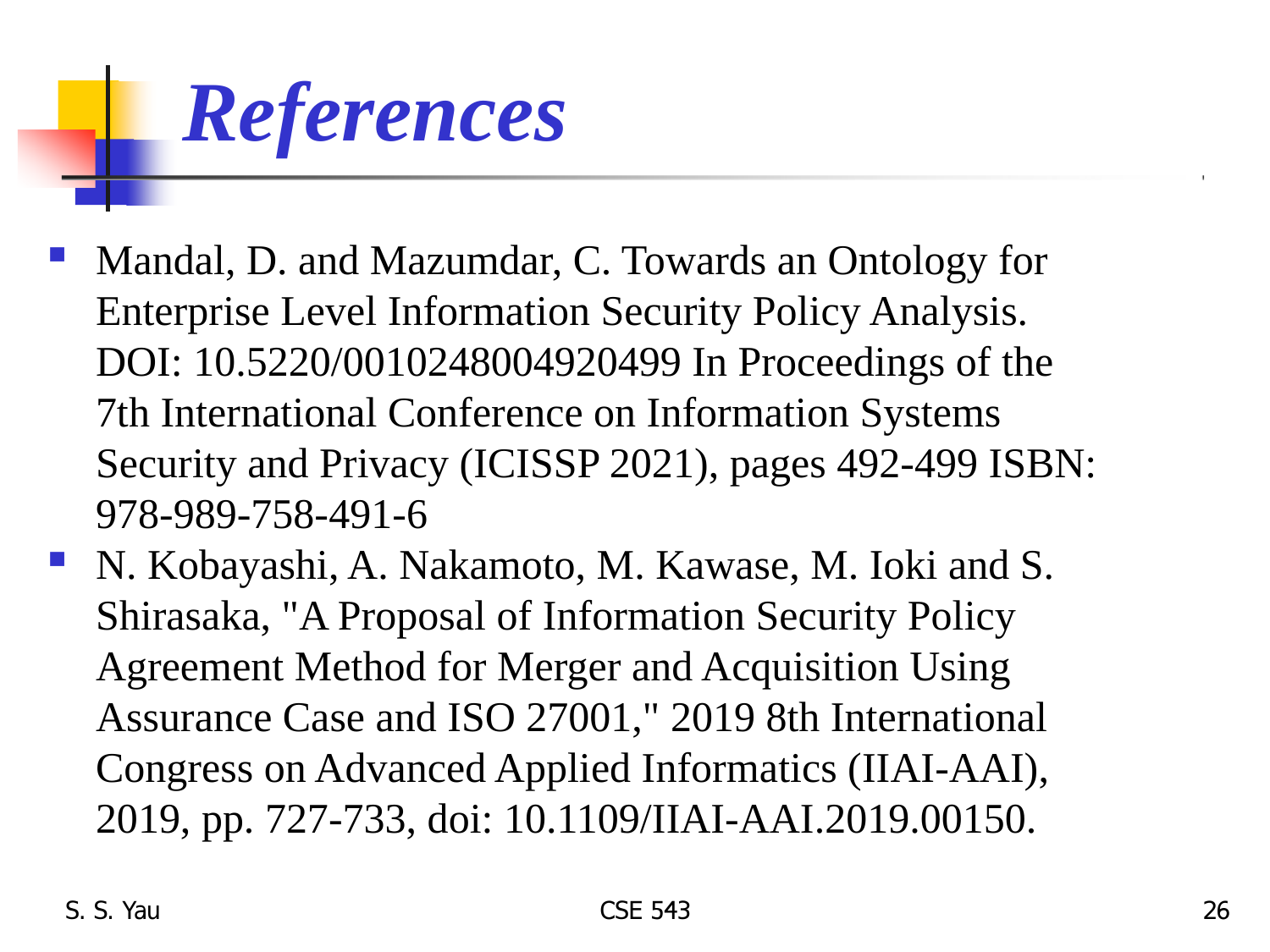

# References
Mandal, D. and Mazumdar, C. Towards an Ontology for Enterprise Level Information Security Policy Analysis. DOI: 10.5220/0010248004920499 In Proceedings of the 7th International Conference on Information Systems Security and Privacy (ICISSP 2021), pages 492-499 ISBN: 978-989-758-491-6
N. Kobayashi, A. Nakamoto, M. Kawase, M. Ioki and S. Shirasaka, "A Proposal of Information Security Policy Agreement Method for Merger and Acquisition Using Assurance Case and ISO 27001," 2019 8th International Congress on Advanced Applied Informatics (IIAI-AAI), 2019, pp. 727-733, doi: 10.1109/IIAI-AAI.2019.00150.
S. S. Yau
CSE 543
26